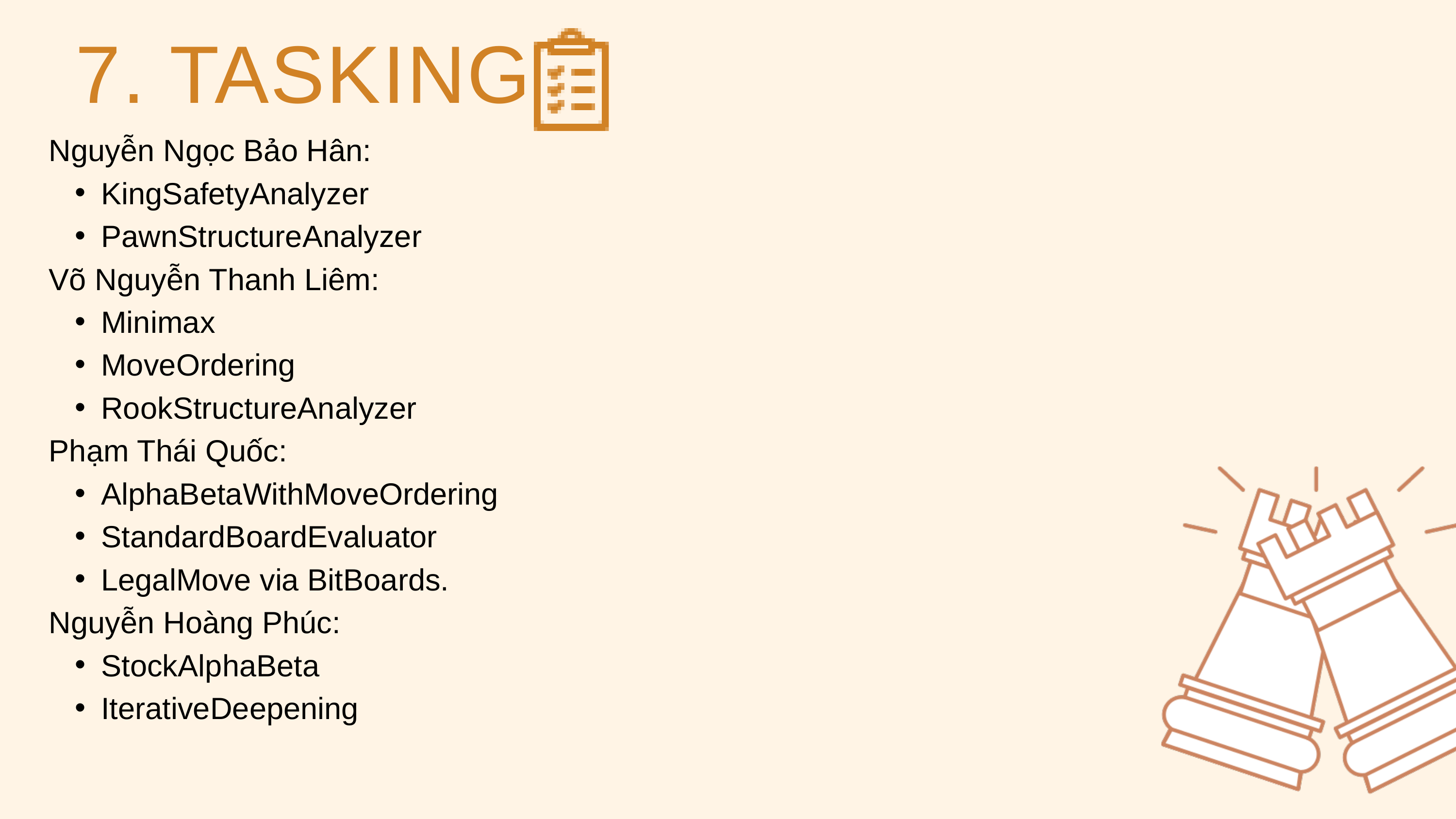

7. TASKING
Nguyễn Ngọc Bảo Hân:
KingSafetyAnalyzer
PawnStructureAnalyzer
Võ Nguyễn Thanh Liêm:
Minimax
MoveOrdering
RookStructureAnalyzer
Phạm Thái Quốc:
AlphaBetaWithMoveOrdering
StandardBoardEvaluator
LegalMove via BitBoards.
Nguyễn Hoàng Phúc:
StockAlphaBeta
IterativeDeepening